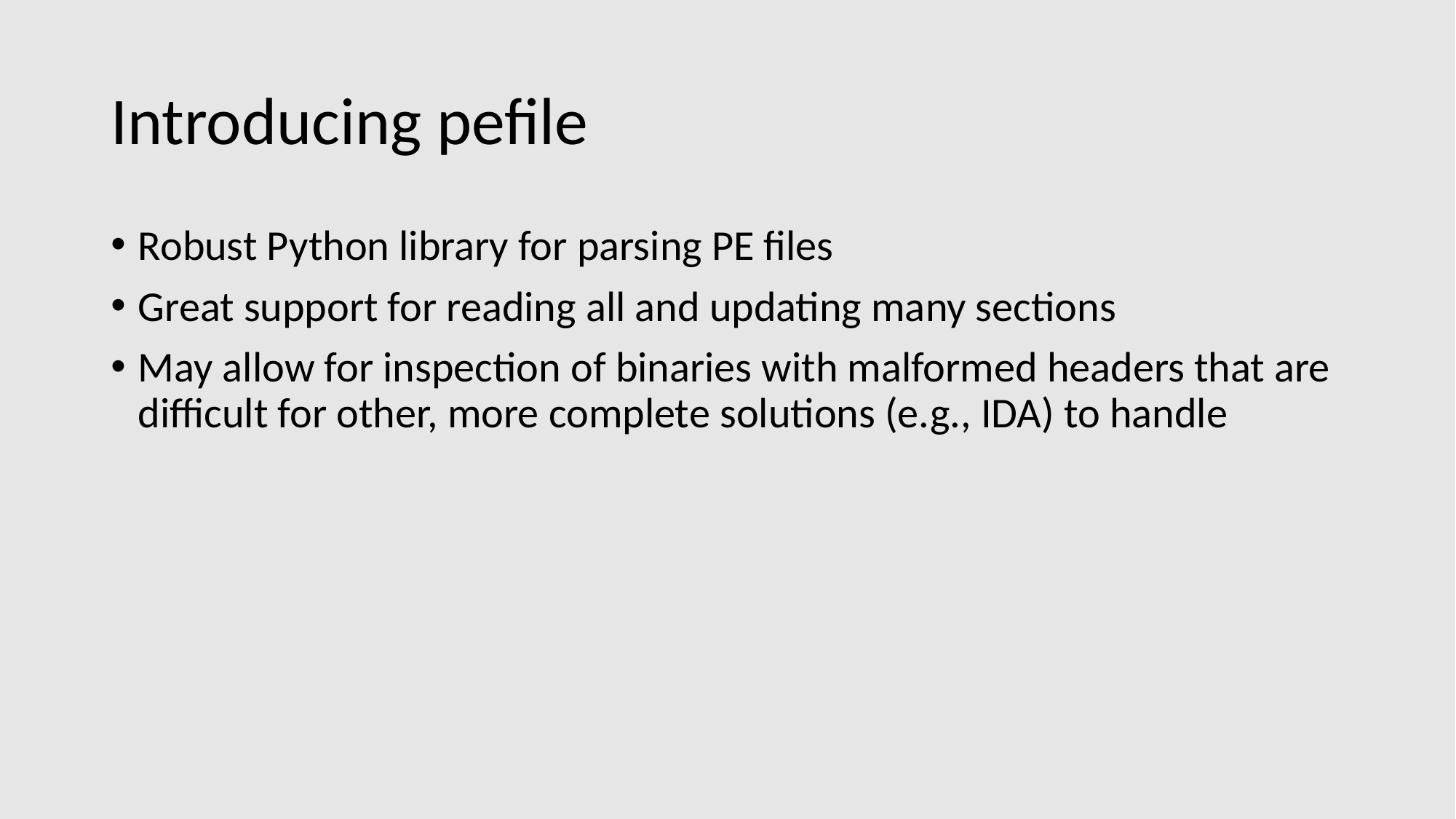

# Introducing pefile
Robust Python library for parsing PE files
Great support for reading all and updating many sections
May allow for inspection of binaries with malformed headers that are difficult for other, more complete solutions (e.g., IDA) to handle